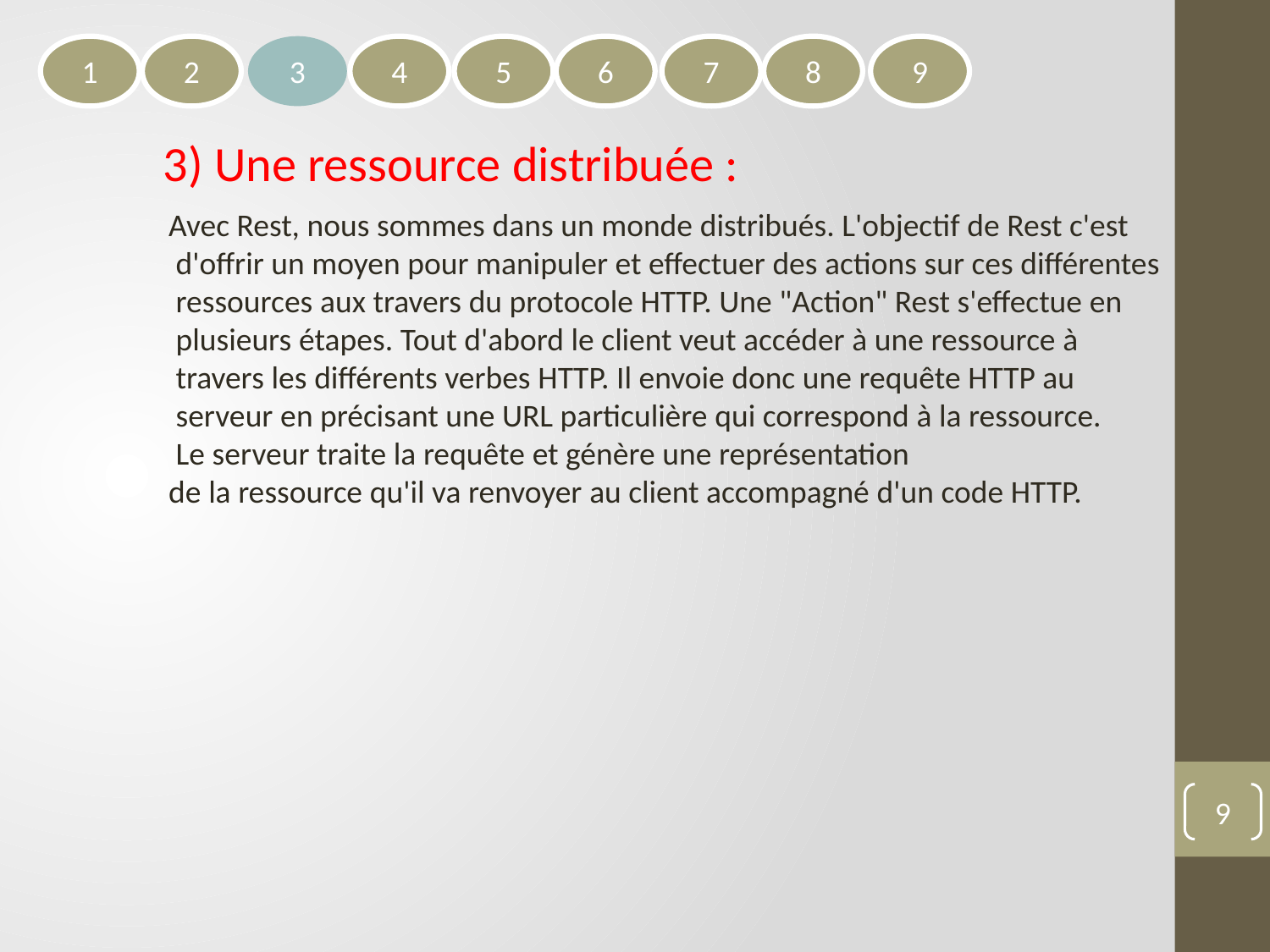

1
2
3
4
5
6
7
8
9
3) Une ressource distribuée :
Avec Rest, nous sommes dans un monde distribués. L'objectif de Rest c'est
 d'offrir un moyen pour manipuler et effectuer des actions sur ces différentes
 ressources aux travers du protocole HTTP. Une "Action" Rest s'effectue en
 plusieurs étapes. Tout d'abord le client veut accéder à une ressource à
 travers les différents verbes HTTP. Il envoie donc une requête HTTP au
 serveur en précisant une URL particulière qui correspond à la ressource.
 Le serveur traite la requête et génère une représentation
de la ressource qu'il va renvoyer au client accompagné d'un code HTTP.
9